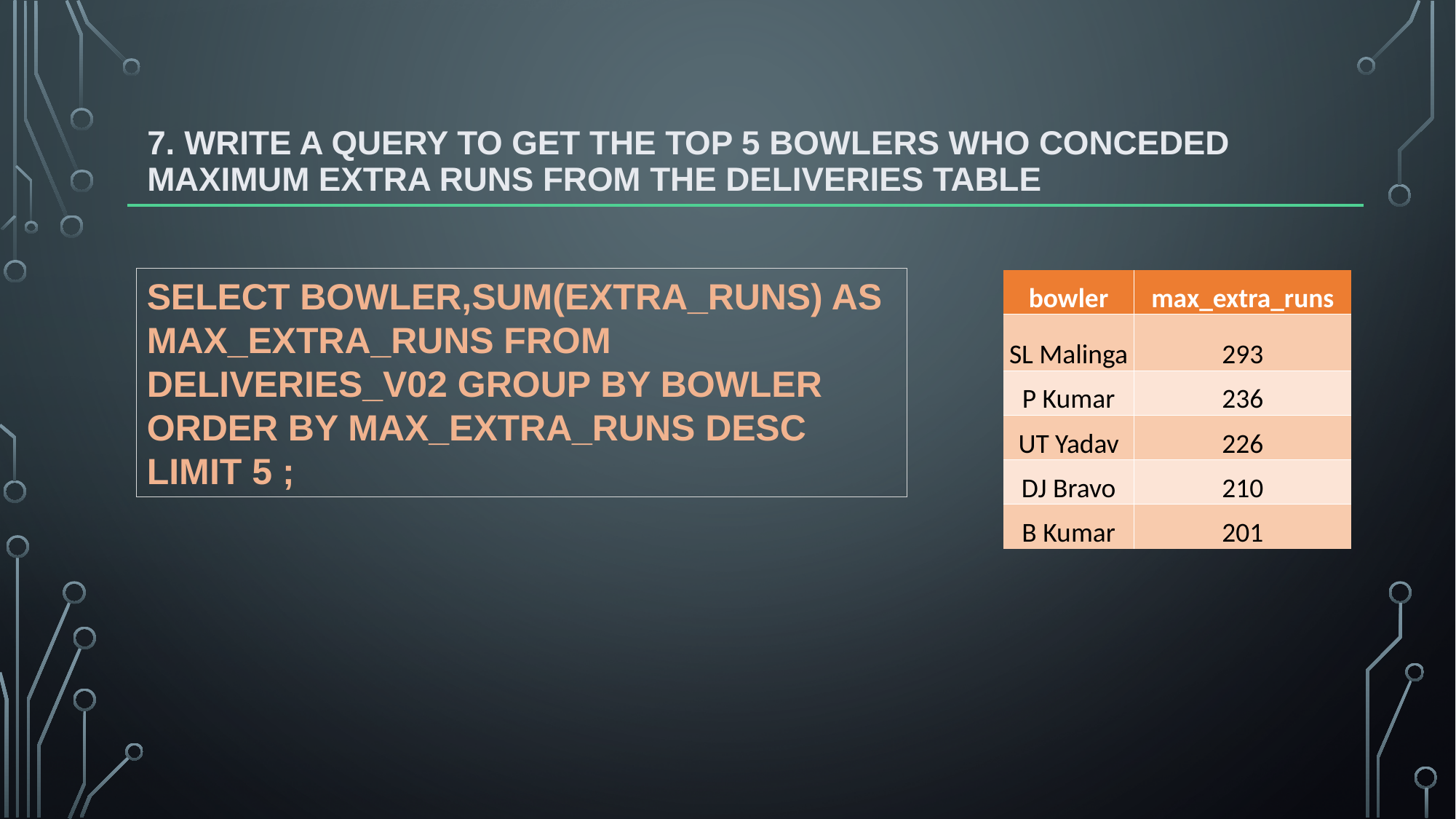

# 7. Write a query to get the top 5 bowlers who conceded maximum extra runs from the deliveries table
select bowler,sum(extra_runs) as max_extra_runs from deliveries_v02 group by bowler order by max_extra_runs desc limit 5 ;
| bowler | max\_extra\_runs |
| --- | --- |
| SL Malinga | 293 |
| P Kumar | 236 |
| UT Yadav | 226 |
| DJ Bravo | 210 |
| B Kumar | 201 |